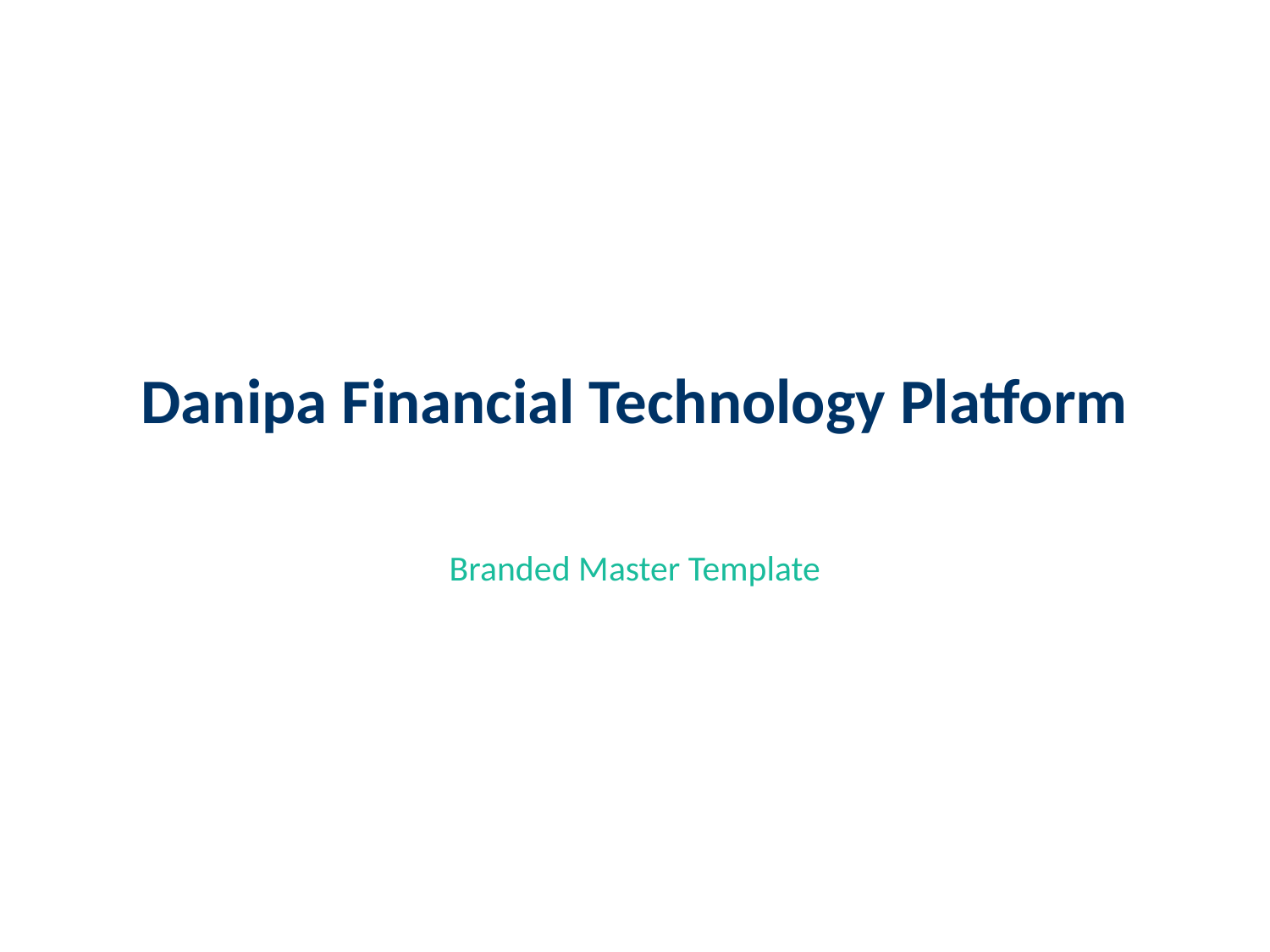

# Danipa Financial Technology Platform
Branded Master Template